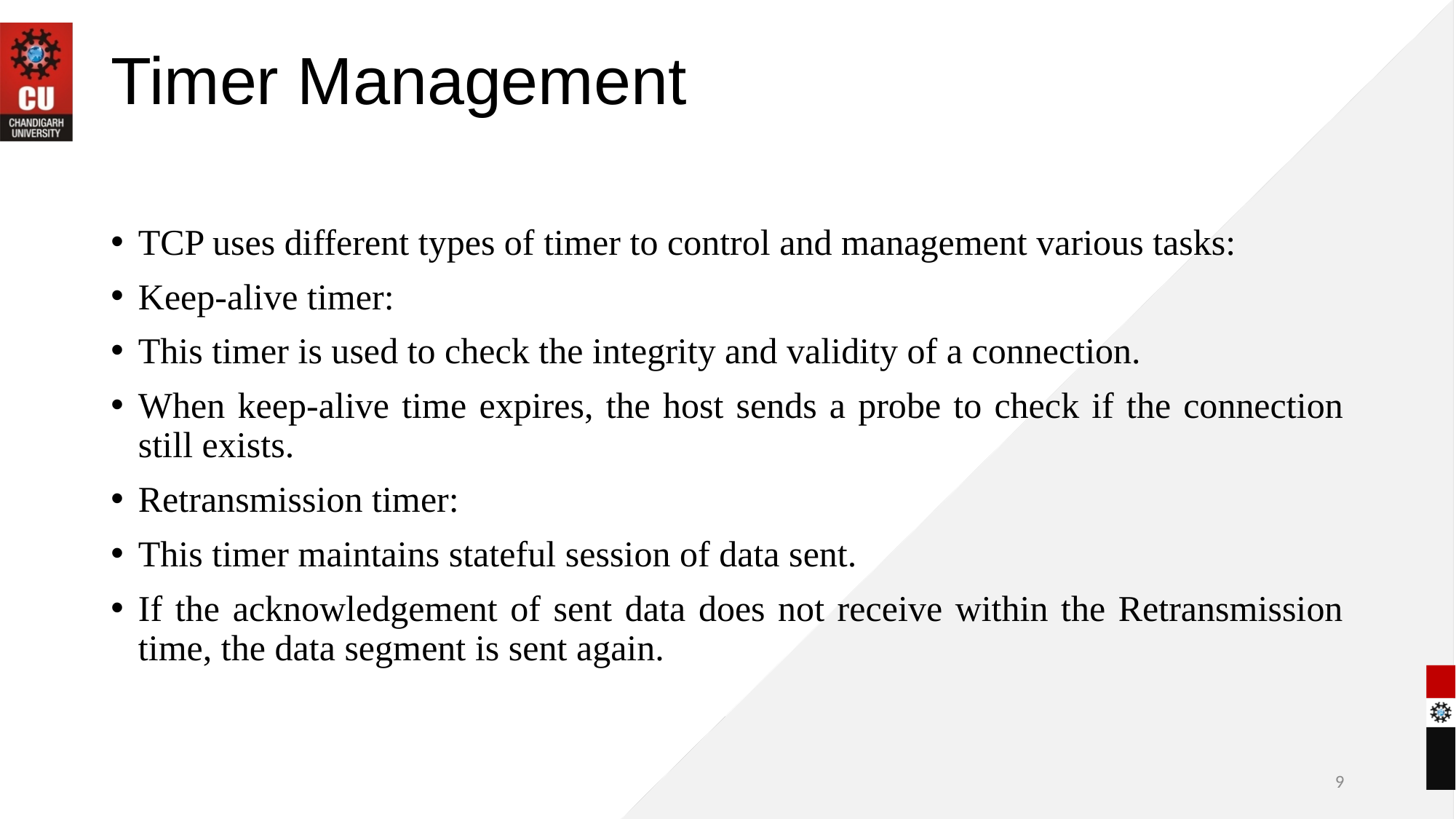

# Timer Management
TCP uses different types of timer to control and management various tasks:
Keep-alive timer:
This timer is used to check the integrity and validity of a connection.
When keep-alive time expires, the host sends a probe to check if the connection still exists.
Retransmission timer:
This timer maintains stateful session of data sent.
If the acknowledgement of sent data does not receive within the Retransmission time, the data segment is sent again.

9